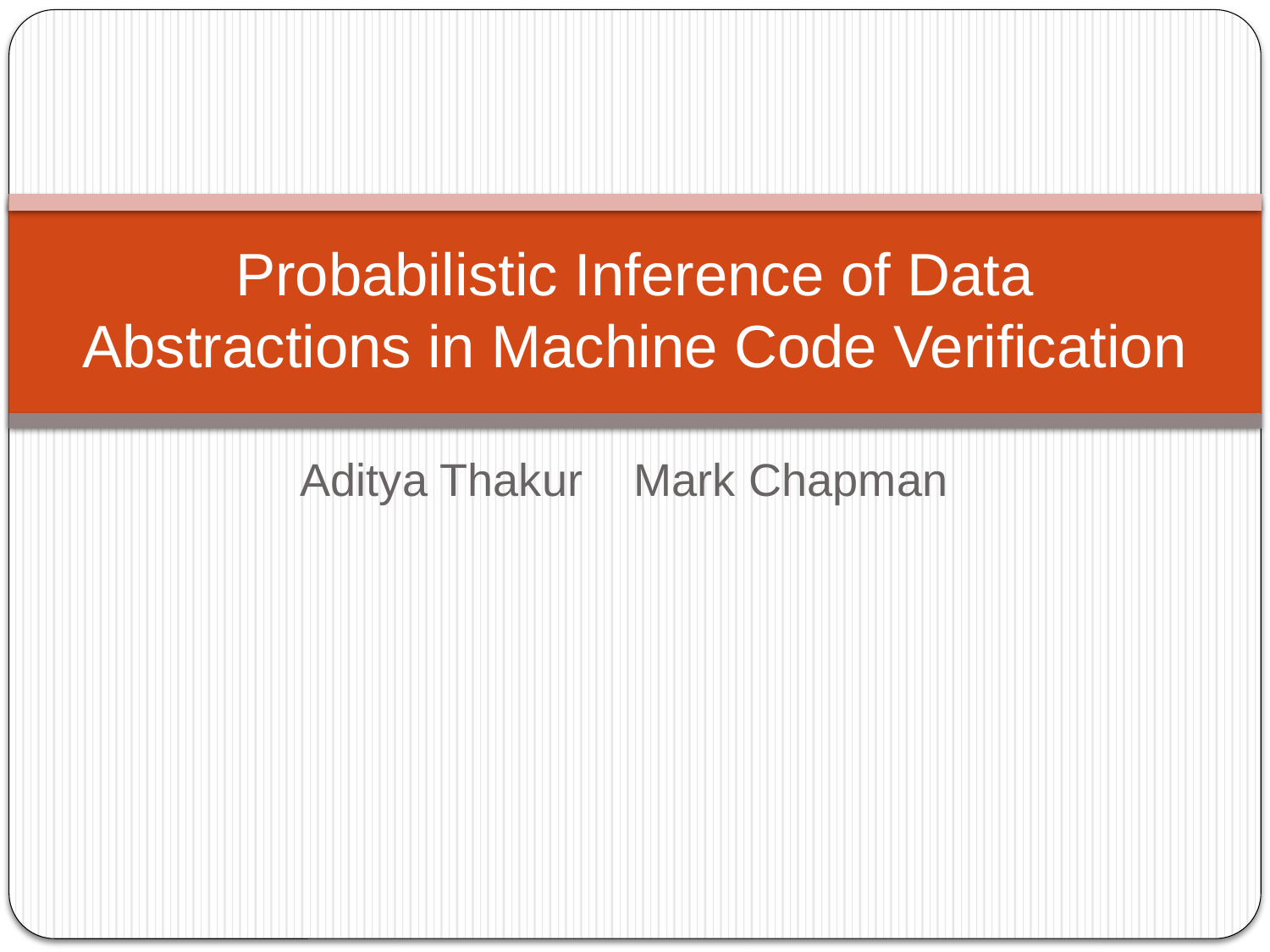

# Probabilistic Inference of Data Abstractions in Machine Code Verification
Aditya Thakur    Mark Chapman